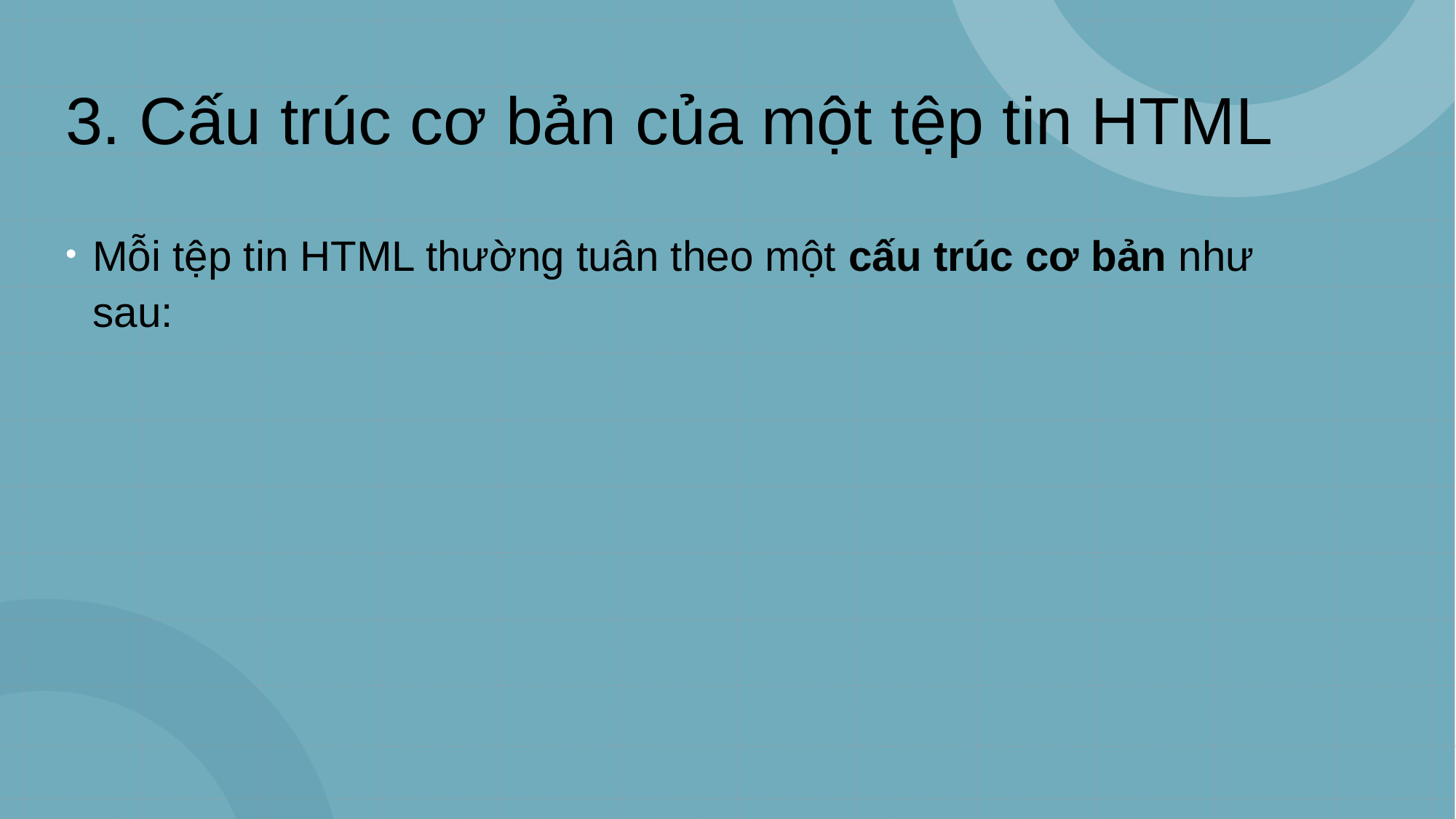

# 3. Cấu trúc cơ bản của một tệp tin HTML
Mỗi tệp tin HTML thường tuân theo một cấu trúc cơ bản như sau: